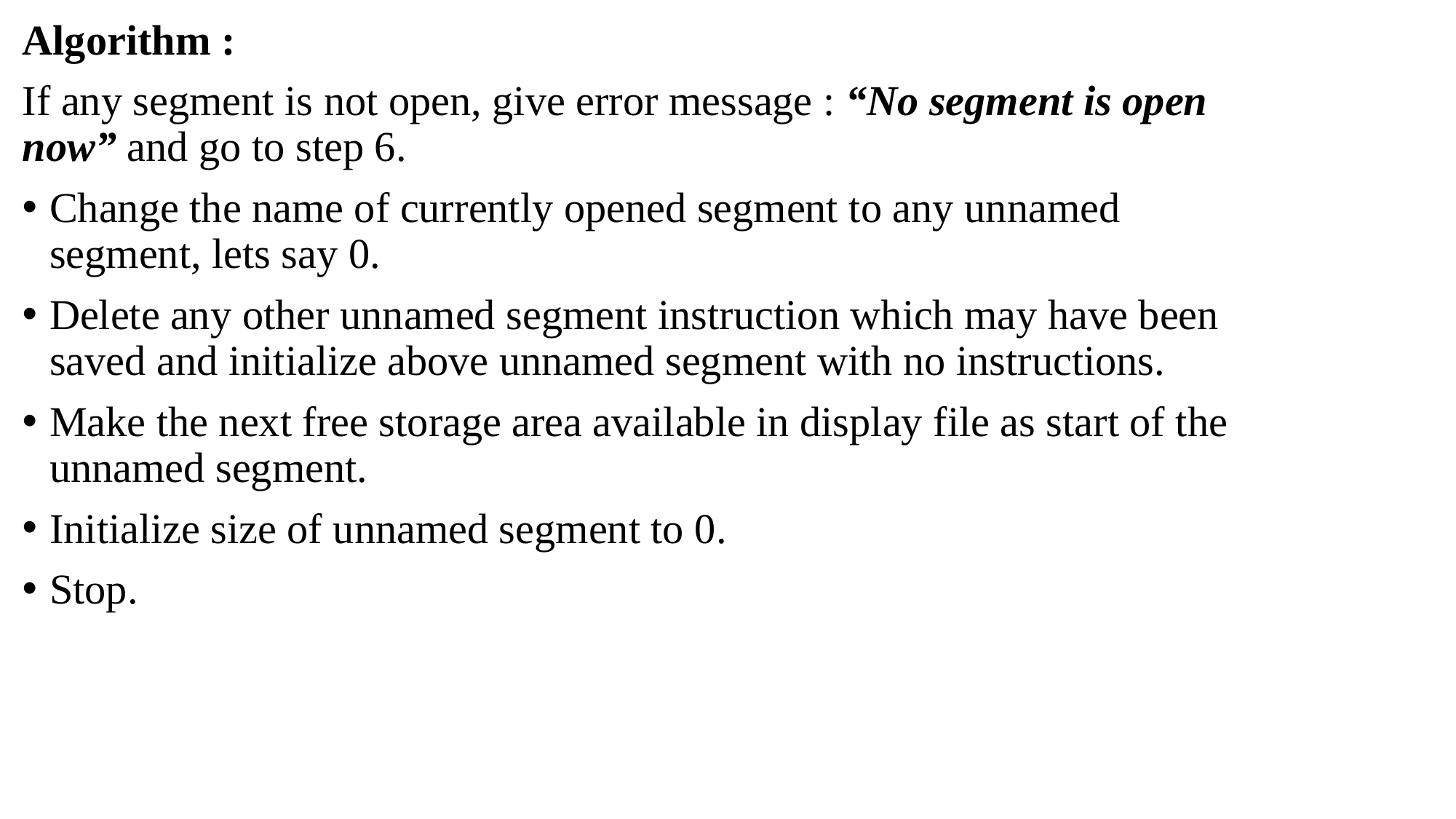

Algorithm :
If any segment is not open, give error message : “No segment is open now” and go to step 6.
Change the name of currently opened segment to any unnamed segment, lets say 0.
Delete any other unnamed segment instruction which may have been saved and initialize above unnamed segment with no instructions.
Make the next free storage area available in display file as start of the unnamed segment.
Initialize size of unnamed segment to 0.
Stop.